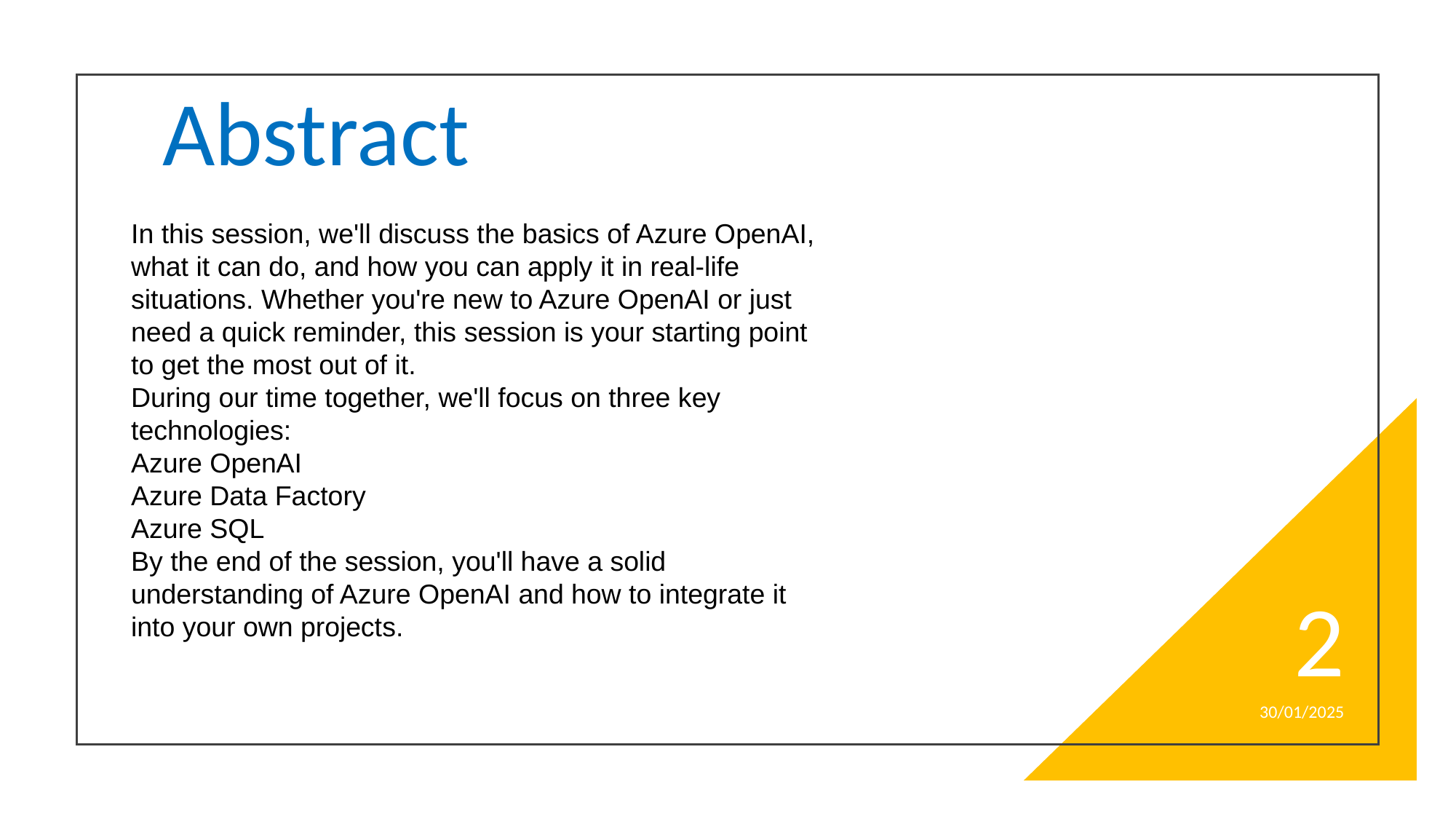

# Abstract

In this session, we'll discuss the basics of Azure OpenAI, what it can do, and how you can apply it in real-life situations. Whether you're new to Azure OpenAI or just need a quick reminder, this session is your starting point to get the most out of it.
During our time together, we'll focus on three key technologies:
Azure OpenAI
Azure Data Factory
Azure SQL
By the end of the session, you'll have a solid understanding of Azure OpenAI and how to integrate it into your own projects.

2
30/01/2025